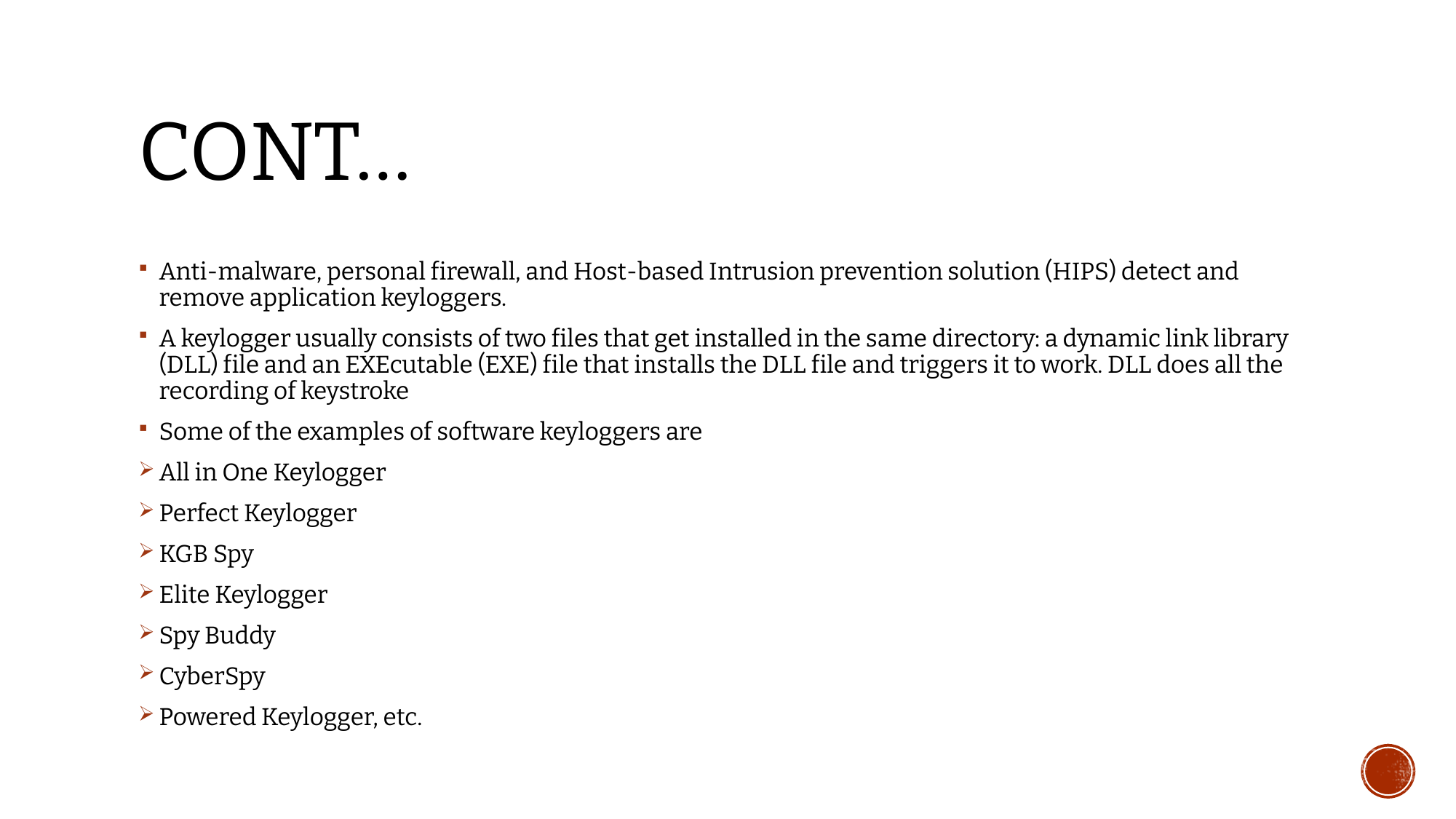

# Cont…
Anti-malware, personal firewall, and Host-based Intrusion prevention solution (HIPS) detect and remove application keyloggers.
A keylogger usually consists of two files that get installed in the same directory: a dynamic link library (DLL) file and an EXEcutable (EXE) file that installs the DLL file and triggers it to work. DLL does all the recording of keystroke
Some of the examples of software keyloggers are
All in One Keylogger
Perfect Keylogger
KGB Spy
Elite Keylogger
Spy Buddy
CyberSpy
Powered Keylogger, etc.